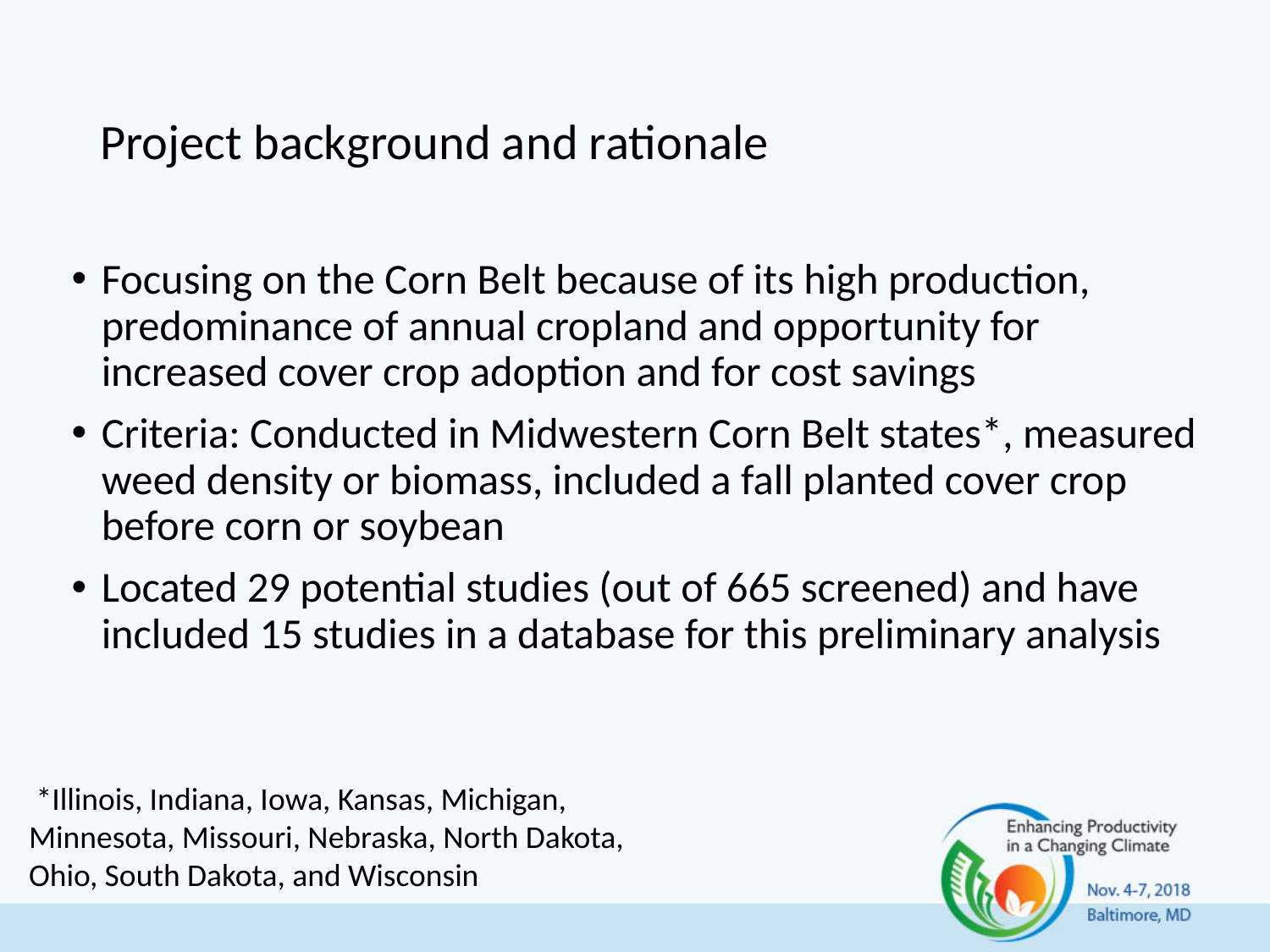

# Project background and rationale
Focusing on the Corn Belt because of its high production, predominance of annual cropland and opportunity for increased cover crop adoption and for cost savings
Criteria: Conducted in Midwestern Corn Belt states*, measured weed density or biomass, included a fall planted cover crop before corn or soybean
Located 29 potential studies (out of 665 screened) and have included 15 studies in a database for this preliminary analysis

 *Illinois, Indiana, Iowa, Kansas, Michigan, Minnesota, Missouri, Nebraska, North Dakota, Ohio, South Dakota, and Wisconsin